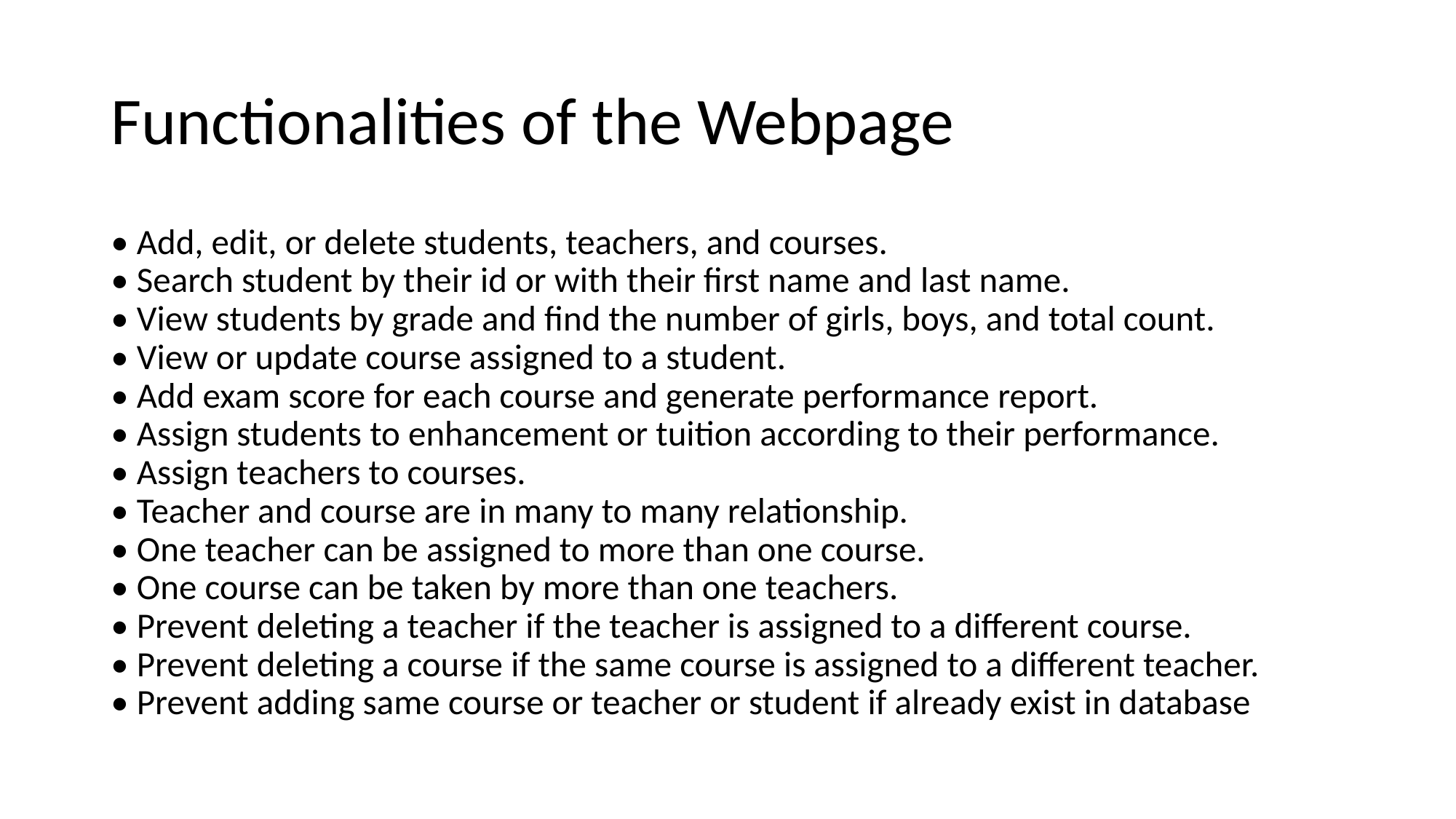

# Functionalities of the Webpage
• Add, edit, or delete students, teachers, and courses.
• Search student by their id or with their first name and last name.
• View students by grade and find the number of girls, boys, and total count.
• View or update course assigned to a student.
• Add exam score for each course and generate performance report.
• Assign students to enhancement or tuition according to their performance.
• Assign teachers to courses.
• Teacher and course are in many to many relationship.
• One teacher can be assigned to more than one course.
• One course can be taken by more than one teachers.
• Prevent deleting a teacher if the teacher is assigned to a different course.
• Prevent deleting a course if the same course is assigned to a different teacher.
• Prevent adding same course or teacher or student if already exist in database